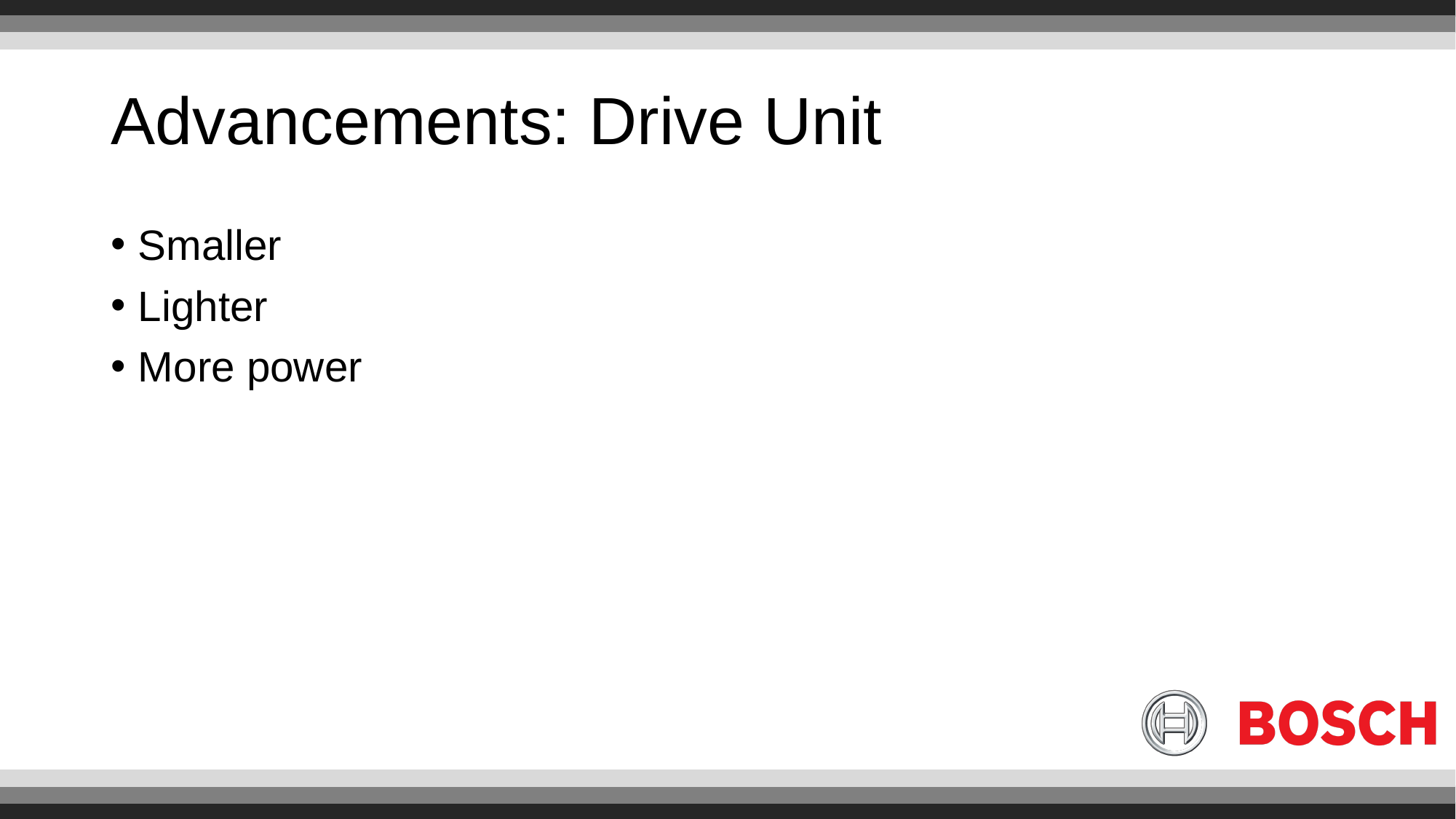

# Advancements: Drive Unit
Smaller
Lighter
More power